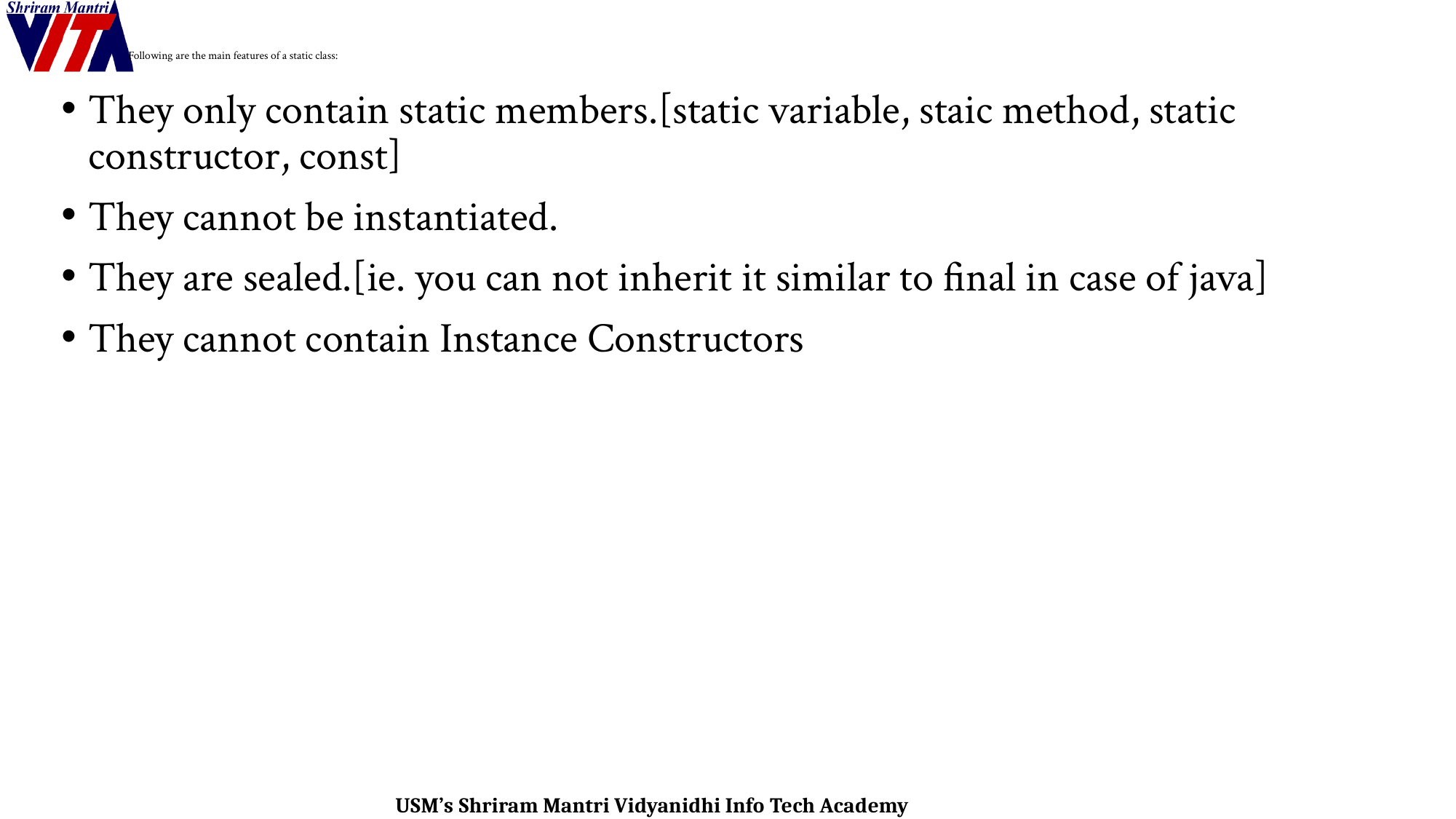

# Following are the main features of a static class:
They only contain static members.[static variable, staic method, static constructor, const]
They cannot be instantiated.
They are sealed.[ie. you can not inherit it similar to final in case of java]
They cannot contain Instance Constructors